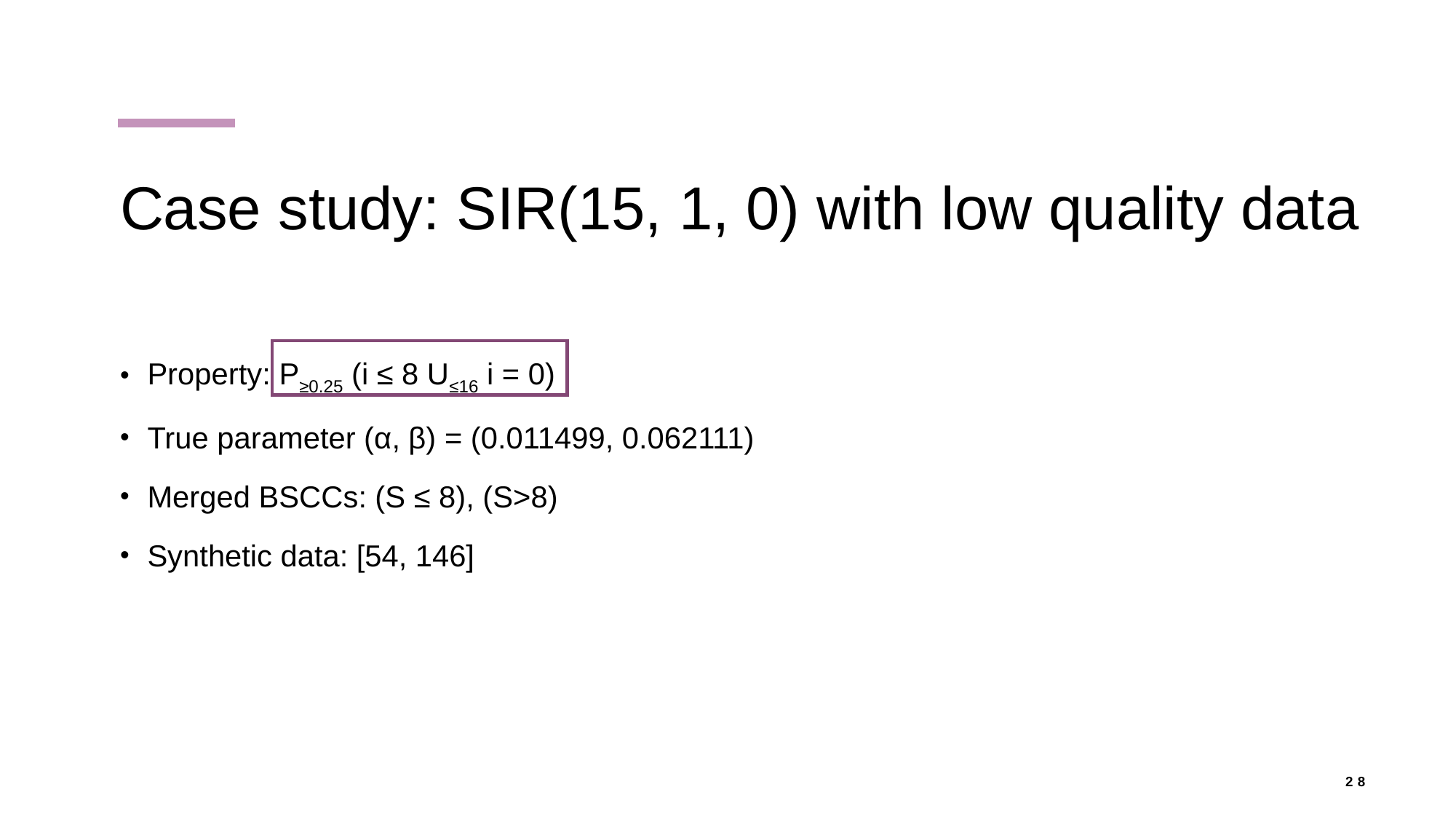

# Case study: SIR(15, 1, 0) with low quality data

Property: P≥0.25 (i ≤ 8 U≤16 i = 0)
True parameter (α, β) = (0.011499, 0.062111)
Merged BSCCs: (S ≤ 8), (S>8)
Synthetic data: [54, 146]

28